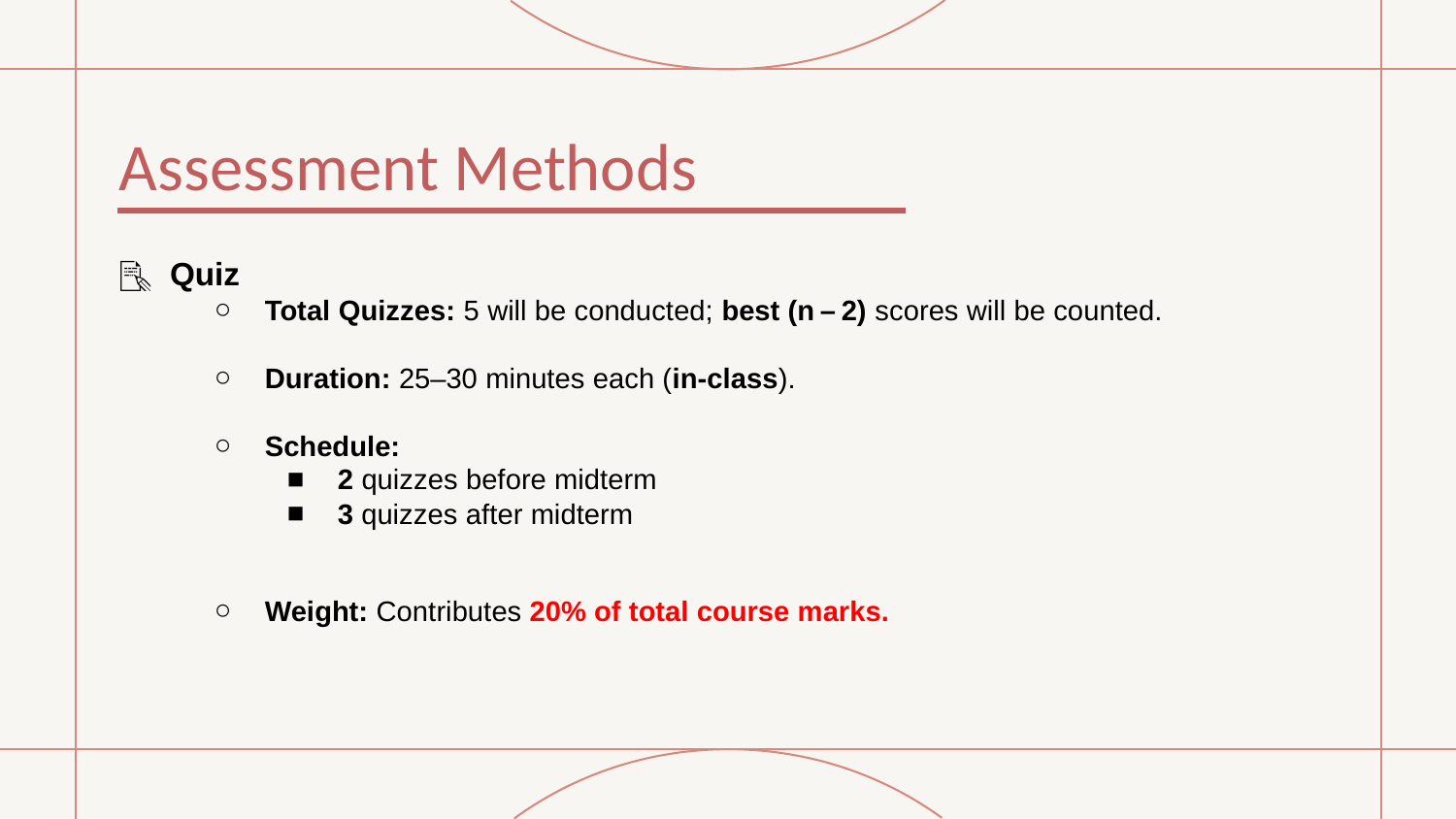

# Assessment Methods
📝  Quiz
Total Quizzes: 5 will be conducted; best (n – 2) scores will be counted.

Duration: 25–30 minutes each (in-class).

Schedule:
2 quizzes before midterm
3 quizzes after midterm

Weight: Contributes 20% of total course marks.